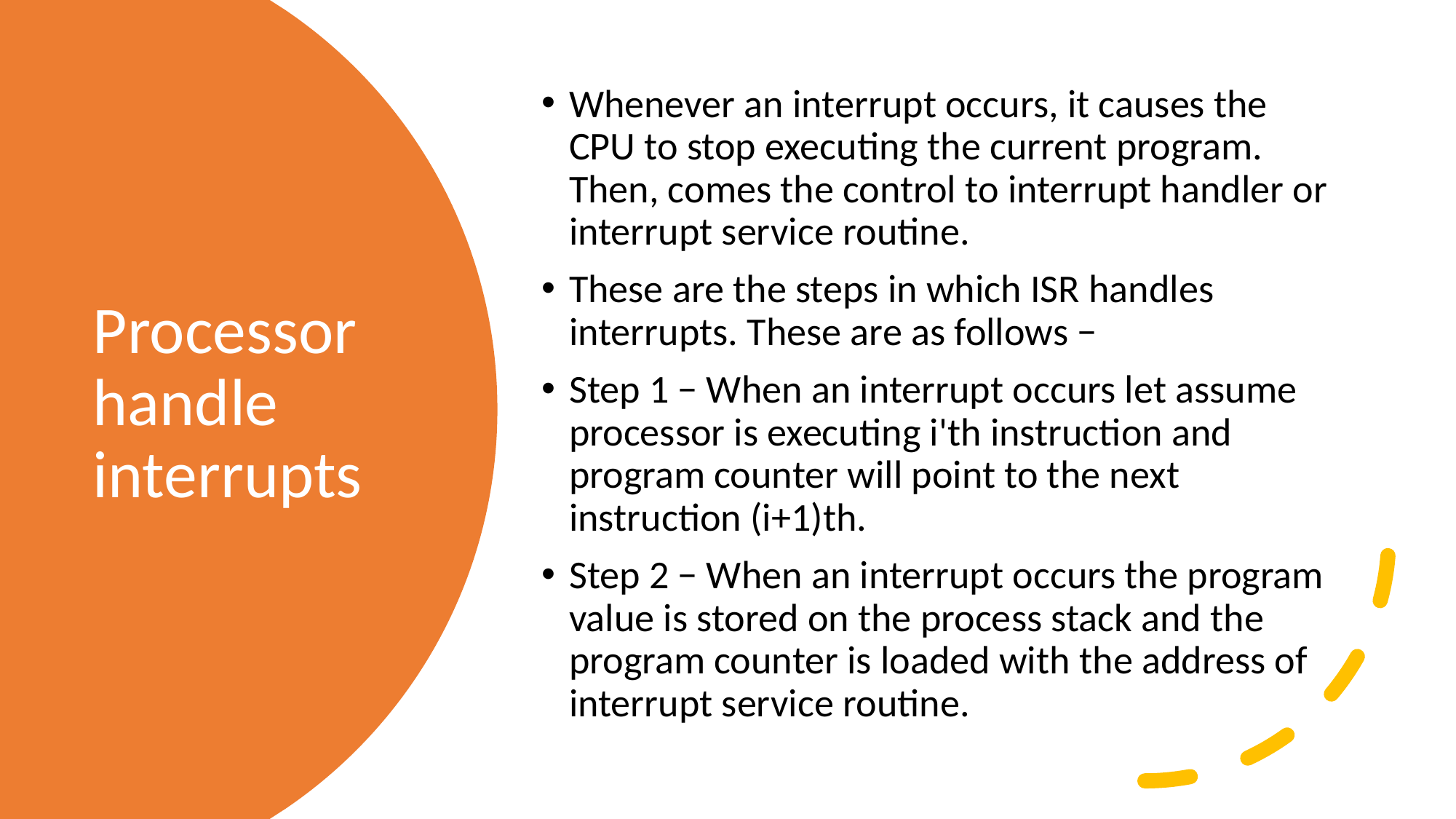

Whenever an interrupt occurs, it causes the CPU to stop executing the current program. Then, comes the control to interrupt handler or interrupt service routine.
These are the steps in which ISR handles interrupts. These are as follows −
Step 1 − When an interrupt occurs let assume processor is executing i'th instruction and program counter will point to the next instruction (i+1)th.
Step 2 − When an interrupt occurs the program value is stored on the process stack and the program counter is loaded with the address of interrupt service routine.
# Processor handle interrupts